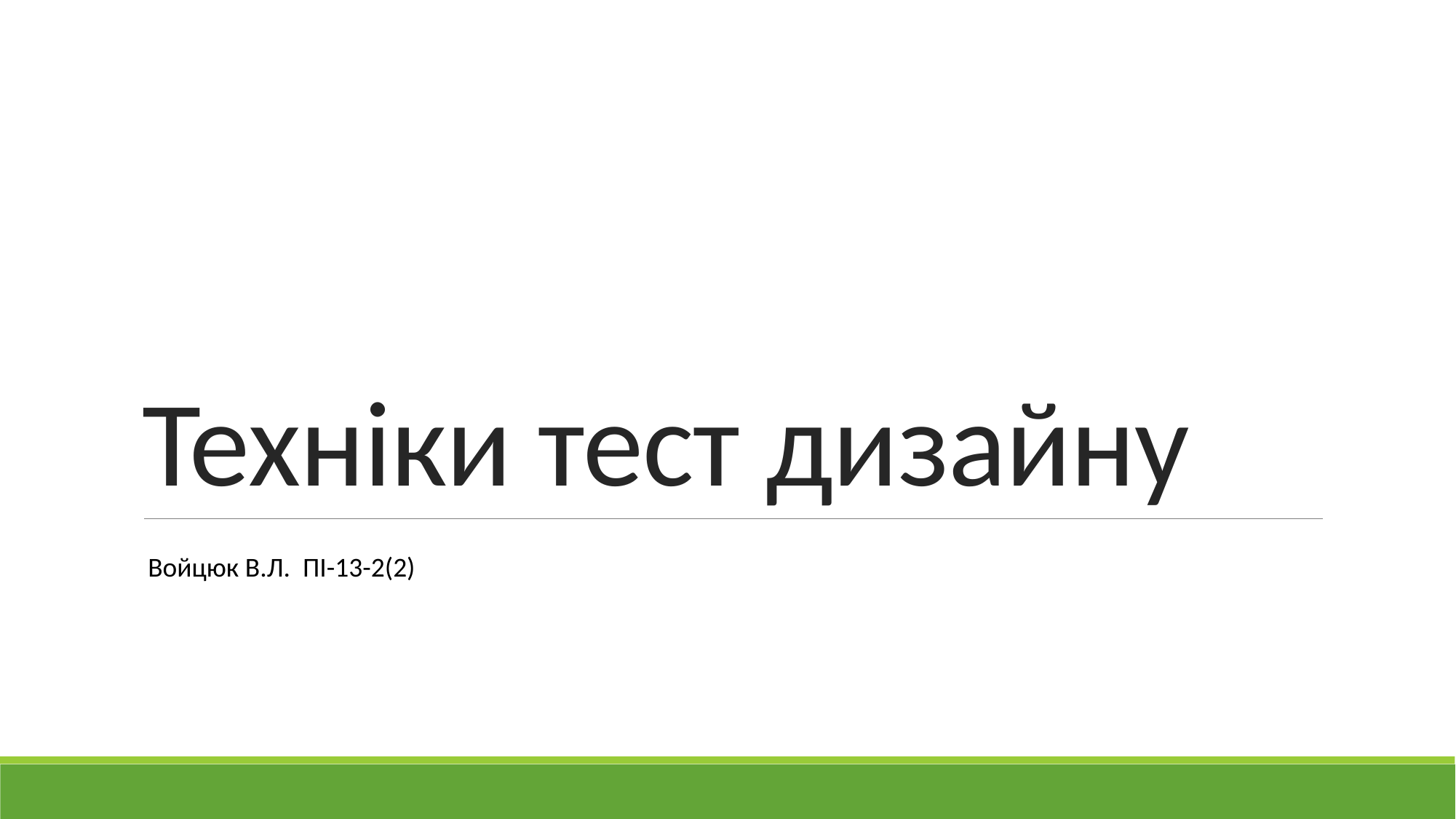

# Техніки тест дизайну
Войцюк В.Л.  ПІ-13-2(2)